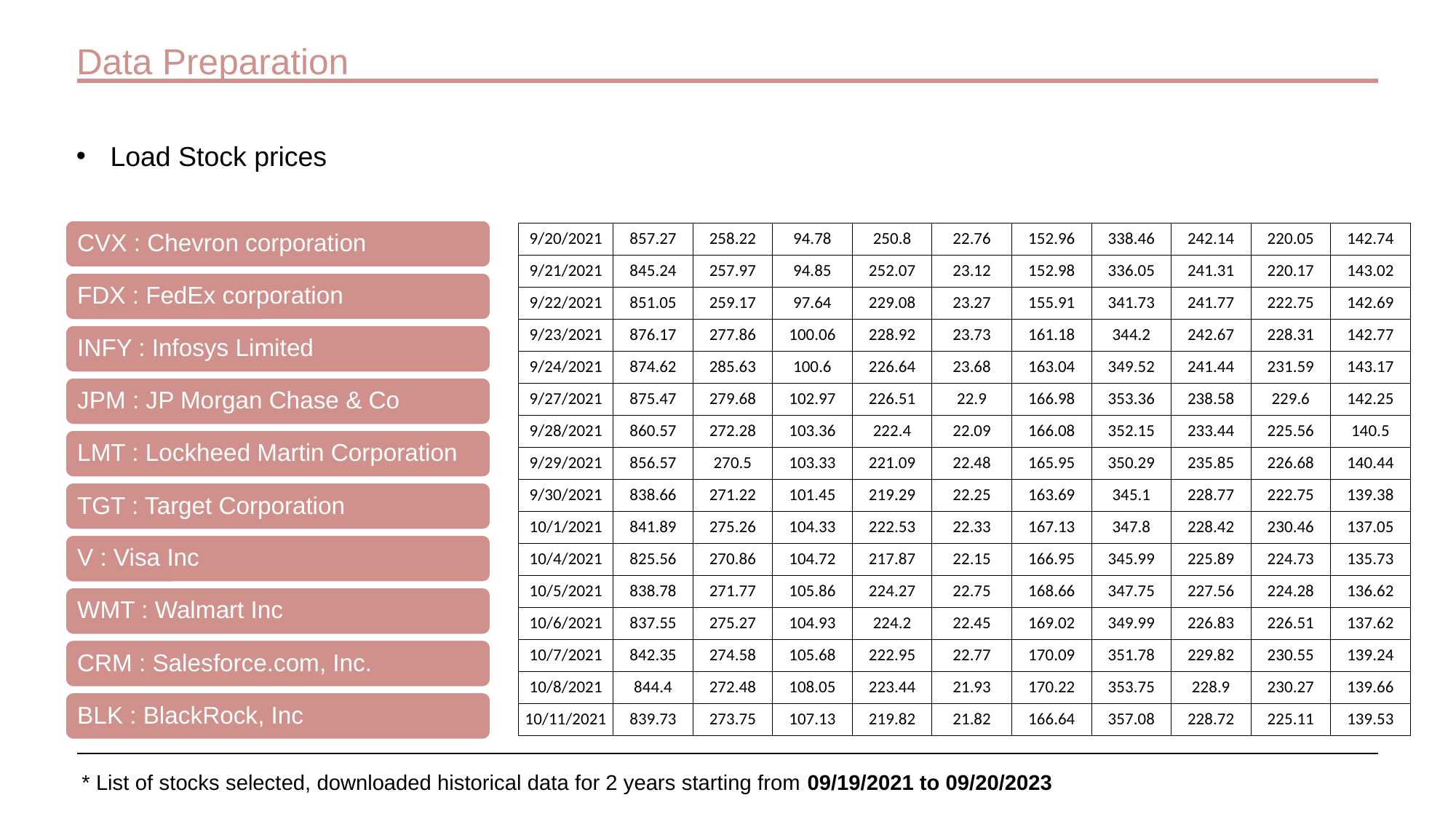

# Data Preparation
Load Stock prices
CVX : Chevron corporation
FDX : FedEx corporation
INFY : Infosys Limited
JPM : JP Morgan Chase & Co
LMT : Lockheed Martin Corporation
TGT : Target Corporation
V : Visa Inc
WMT : Walmart Inc
CRM : Salesforce.com, Inc.
BLK : BlackRock, Inc
| 9/20/2021 | 857.27 | 258.22 | 94.78 | 250.8 | 22.76 | 152.96 | 338.46 | 242.14 | 220.05 | 142.74 |
| --- | --- | --- | --- | --- | --- | --- | --- | --- | --- | --- |
| 9/21/2021 | 845.24 | 257.97 | 94.85 | 252.07 | 23.12 | 152.98 | 336.05 | 241.31 | 220.17 | 143.02 |
| 9/22/2021 | 851.05 | 259.17 | 97.64 | 229.08 | 23.27 | 155.91 | 341.73 | 241.77 | 222.75 | 142.69 |
| 9/23/2021 | 876.17 | 277.86 | 100.06 | 228.92 | 23.73 | 161.18 | 344.2 | 242.67 | 228.31 | 142.77 |
| 9/24/2021 | 874.62 | 285.63 | 100.6 | 226.64 | 23.68 | 163.04 | 349.52 | 241.44 | 231.59 | 143.17 |
| 9/27/2021 | 875.47 | 279.68 | 102.97 | 226.51 | 22.9 | 166.98 | 353.36 | 238.58 | 229.6 | 142.25 |
| 9/28/2021 | 860.57 | 272.28 | 103.36 | 222.4 | 22.09 | 166.08 | 352.15 | 233.44 | 225.56 | 140.5 |
| 9/29/2021 | 856.57 | 270.5 | 103.33 | 221.09 | 22.48 | 165.95 | 350.29 | 235.85 | 226.68 | 140.44 |
| 9/30/2021 | 838.66 | 271.22 | 101.45 | 219.29 | 22.25 | 163.69 | 345.1 | 228.77 | 222.75 | 139.38 |
| 10/1/2021 | 841.89 | 275.26 | 104.33 | 222.53 | 22.33 | 167.13 | 347.8 | 228.42 | 230.46 | 137.05 |
| 10/4/2021 | 825.56 | 270.86 | 104.72 | 217.87 | 22.15 | 166.95 | 345.99 | 225.89 | 224.73 | 135.73 |
| 10/5/2021 | 838.78 | 271.77 | 105.86 | 224.27 | 22.75 | 168.66 | 347.75 | 227.56 | 224.28 | 136.62 |
| 10/6/2021 | 837.55 | 275.27 | 104.93 | 224.2 | 22.45 | 169.02 | 349.99 | 226.83 | 226.51 | 137.62 |
| 10/7/2021 | 842.35 | 274.58 | 105.68 | 222.95 | 22.77 | 170.09 | 351.78 | 229.82 | 230.55 | 139.24 |
| 10/8/2021 | 844.4 | 272.48 | 108.05 | 223.44 | 21.93 | 170.22 | 353.75 | 228.9 | 230.27 | 139.66 |
| 10/11/2021 | 839.73 | 273.75 | 107.13 | 219.82 | 21.82 | 166.64 | 357.08 | 228.72 | 225.11 | 139.53 |
* List of stocks selected, downloaded historical data for 2 years starting from 09/19/2021 to 09/20/2023